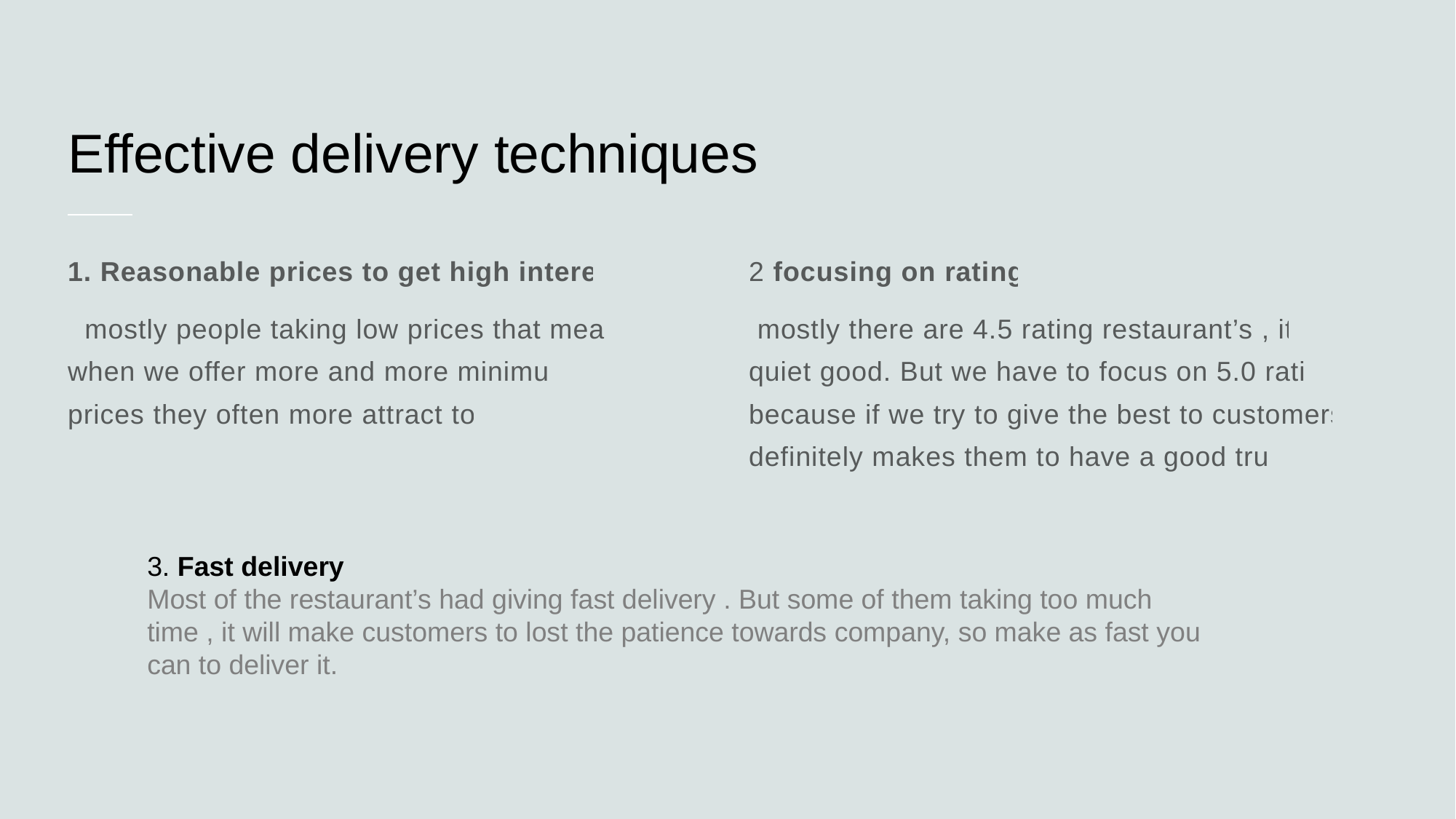

# Effective delivery techniques
1. Reasonable prices to get high interest
  mostly people taking low prices that means when we offer more and more minimum prices they often more attract to it
2 focusing on rating.
 mostly there are 4.5 rating restaurant’s , it is quiet good. But we have to focus on 5.0 rating because if we try to give the best to customers it definitely makes them to have a good trust.
3. Fast delivery
Most of the restaurant’s had giving fast delivery . But some of them taking too much time , it will make customers to lost the patience towards company, so make as fast you can to deliver it.